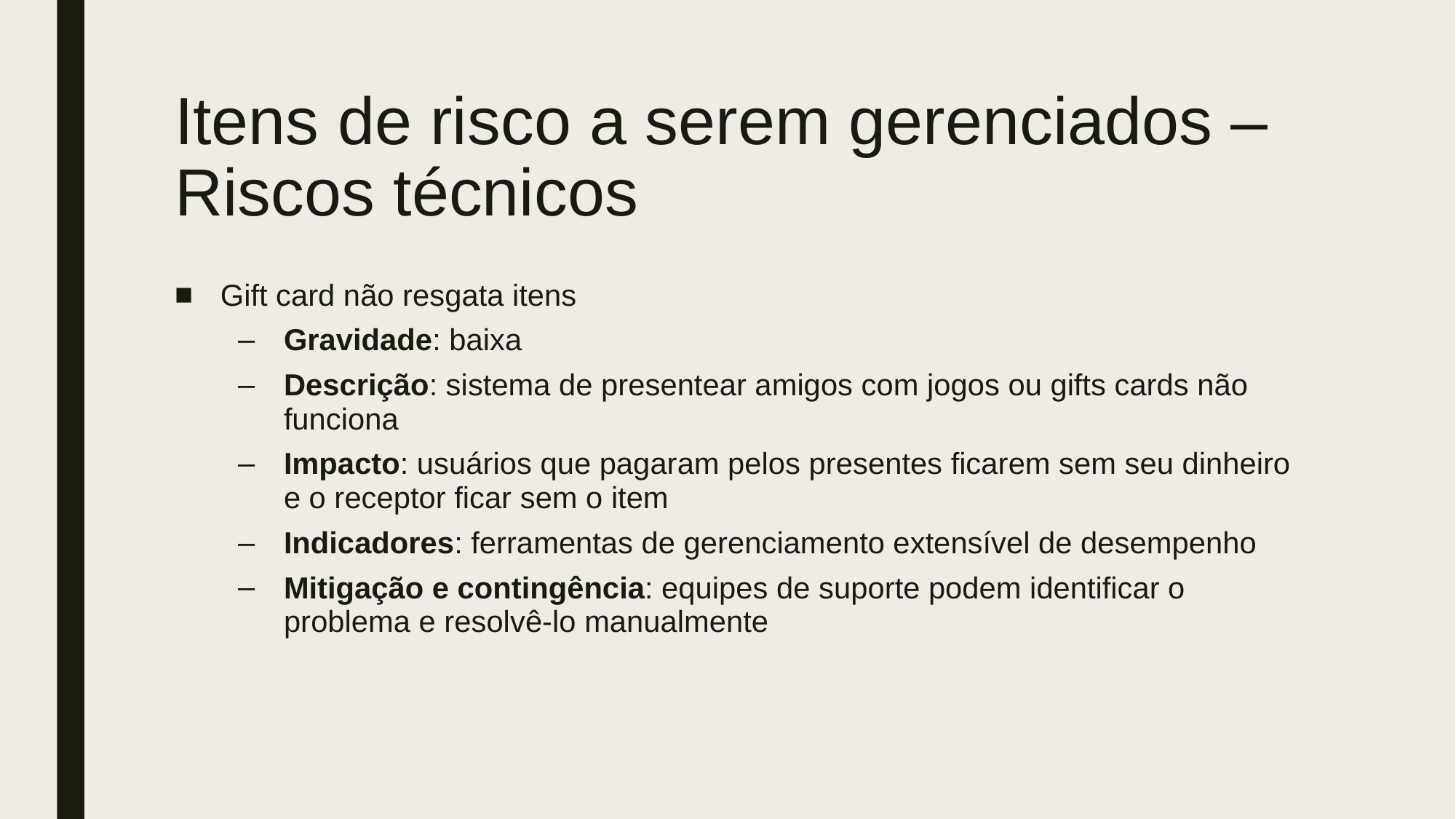

# Itens de risco a serem gerenciados – Riscos técnicos
Gift card não resgata itens
Gravidade: baixa
Descrição: sistema de presentear amigos com jogos ou gifts cards não funciona
Impacto: usuários que pagaram pelos presentes ficarem sem seu dinheiro e o receptor ficar sem o item
Indicadores: ferramentas de gerenciamento extensível de desempenho
Mitigação e contingência: equipes de suporte podem identificar o problema e resolvê-lo manualmente